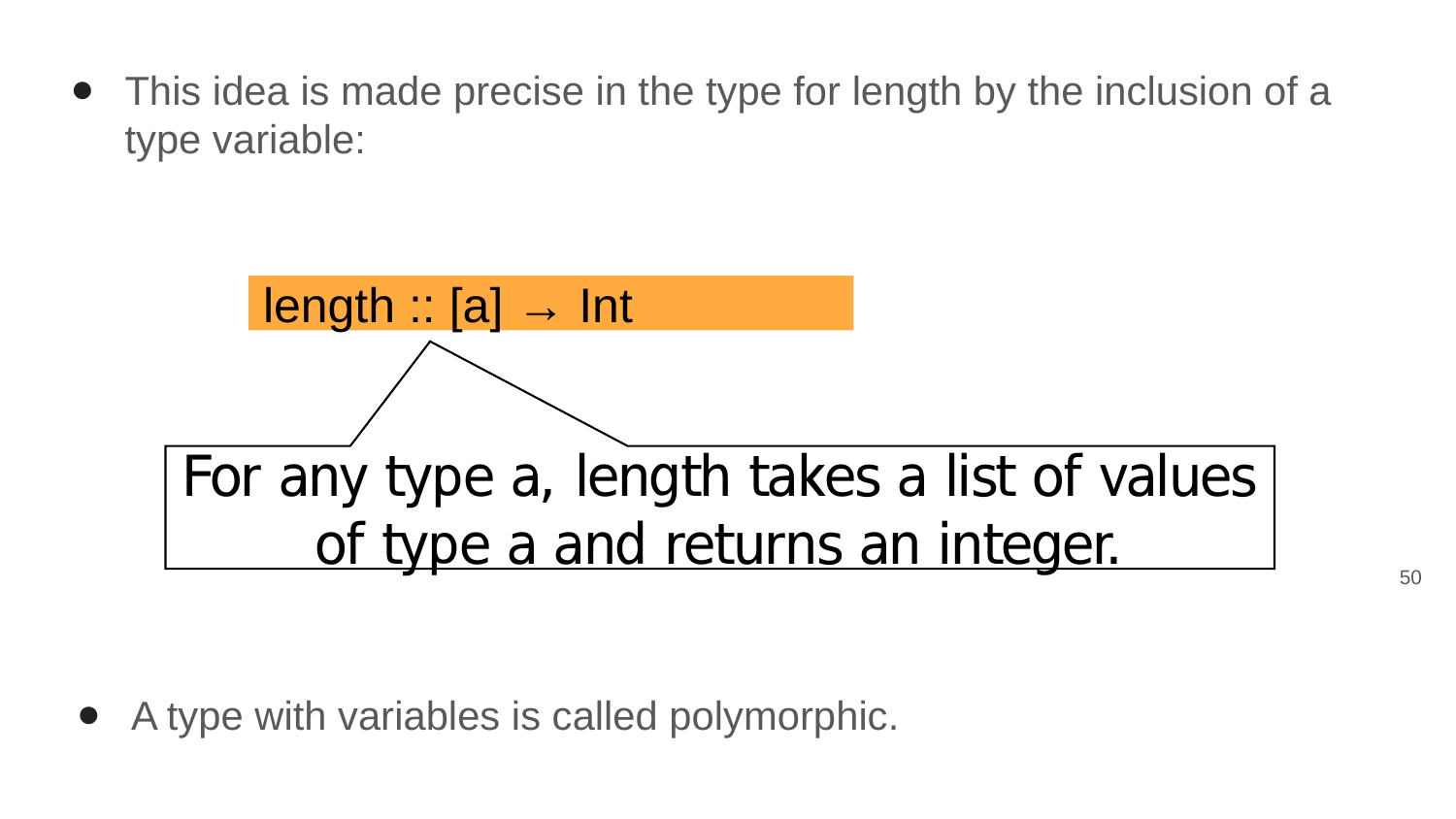

This idea is made precise in the type for length by the inclusion of a type variable:
length :: [a] → Int
For any type a, length takes a list of values of type a and returns an integer.
50
A type with variables is called polymorphic.